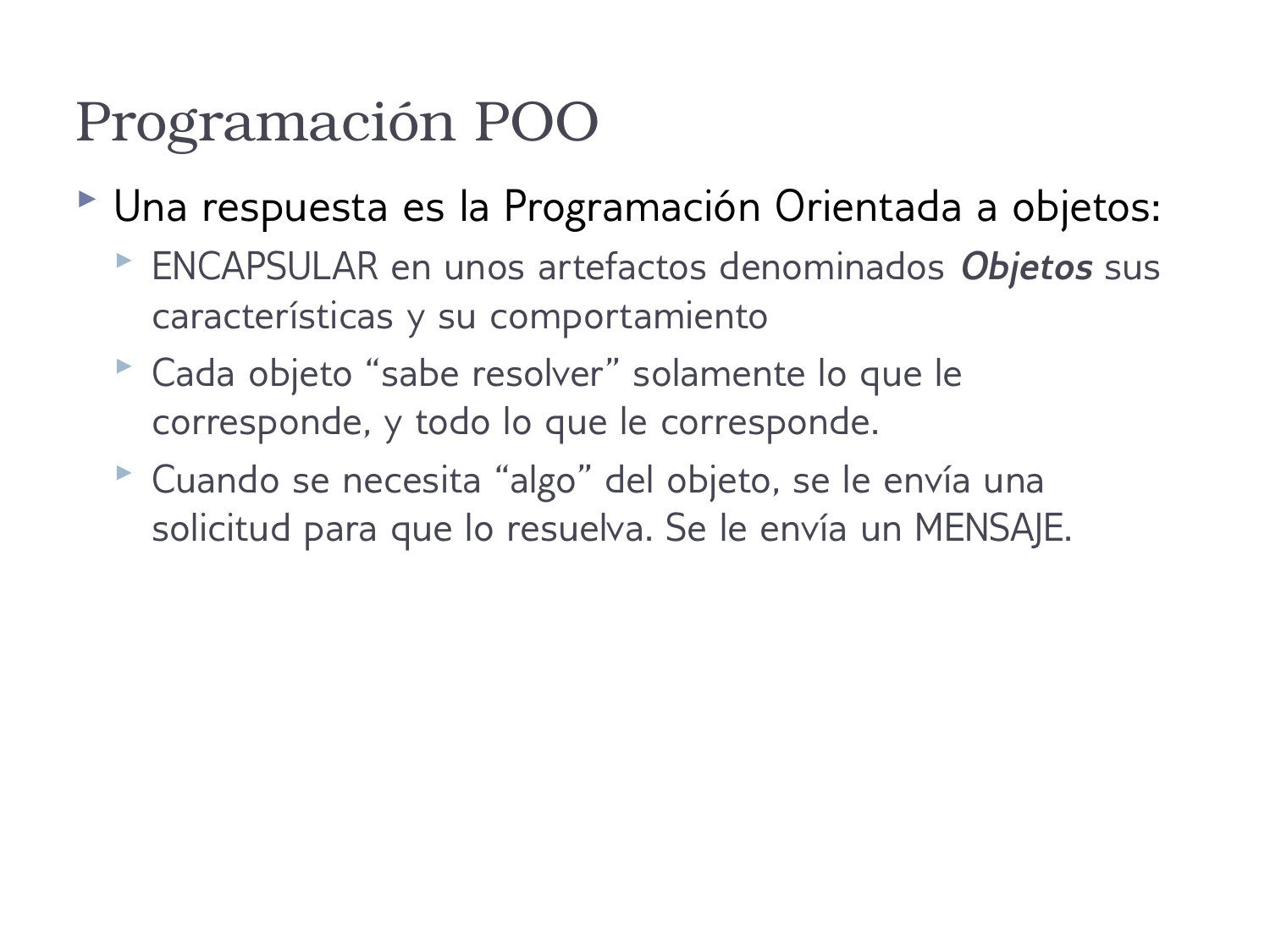

# Programación POO
Una respuesta es la Programación Orientada a objetos:
ENCAPSULAR en unos artefactos denominados Objetos sus características y su comportamiento
Cada objeto “sabe resolver” solamente lo que le corresponde, y todo lo que le corresponde.
Cuando se necesita “algo” del objeto, se le envía una solicitud para que lo resuelva. Se le envía un MENSAJE.